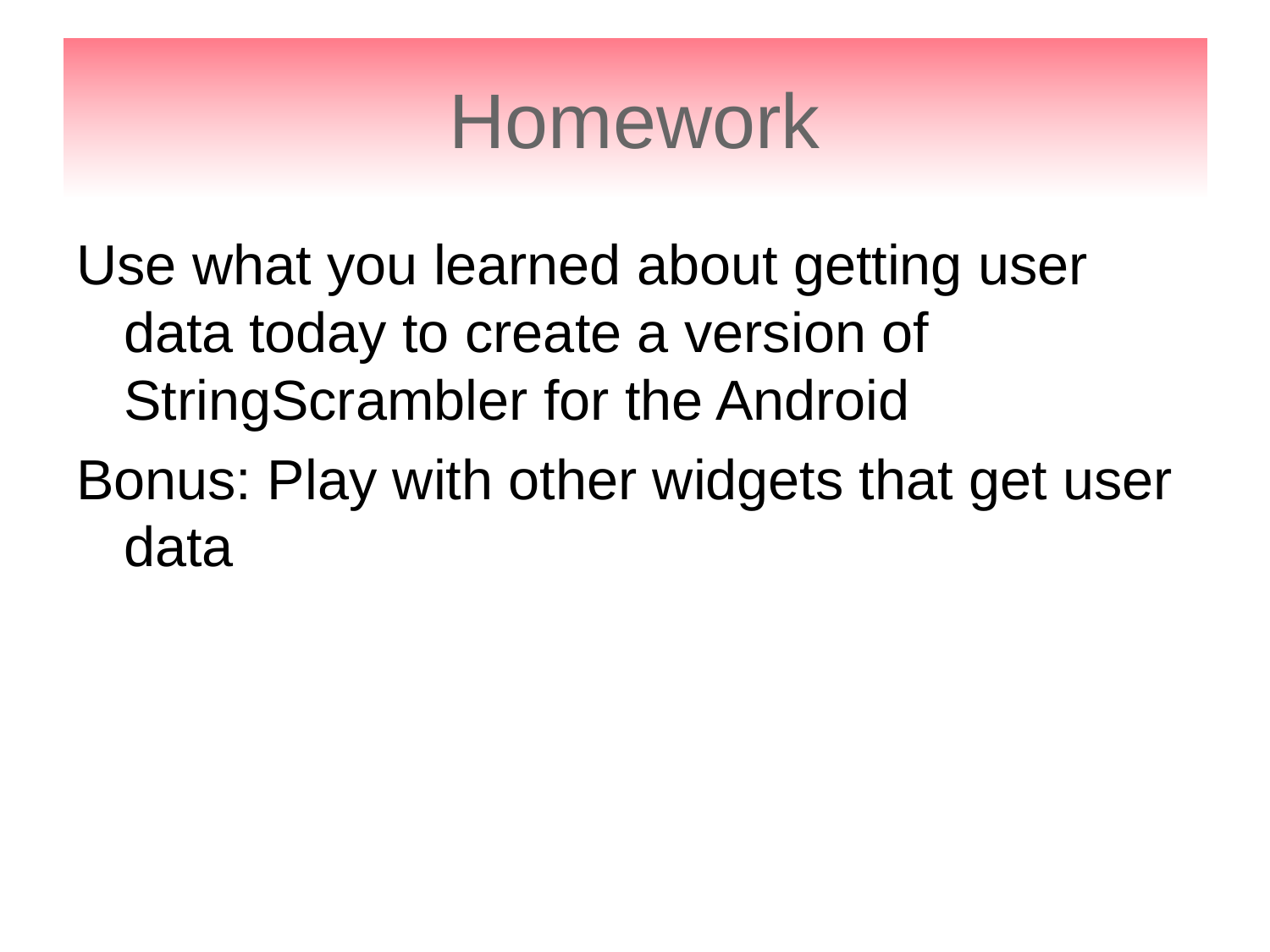

# Homework
Use what you learned about getting user data today to create a version of StringScrambler for the Android
Bonus: Play with other widgets that get user data